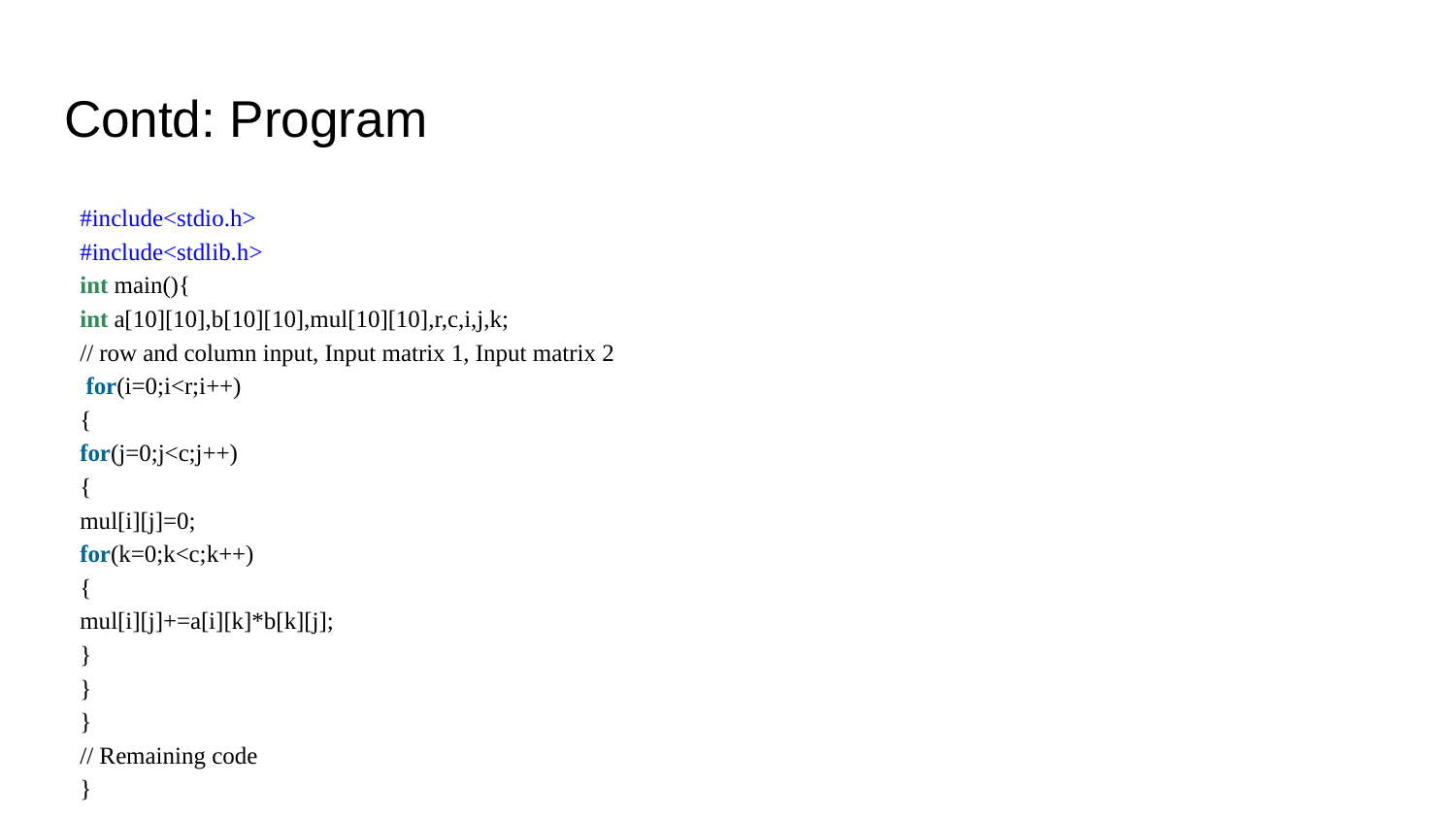

# Contd: Program
#include<stdio.h>
#include<stdlib.h>
int main(){
	int a[10][10],b[10][10],mul[10][10],r,c,i,j,k;
	// row and column input, Input matrix 1, Input matrix 2
	 for(i=0;i<r;i++)
	{
		for(j=0;j<c;j++)
		{
			mul[i][j]=0;
			for(k=0;k<c;k++)
			{
				mul[i][j]+=a[i][k]*b[k][j];
			}
		}
	}
	// Remaining code
}